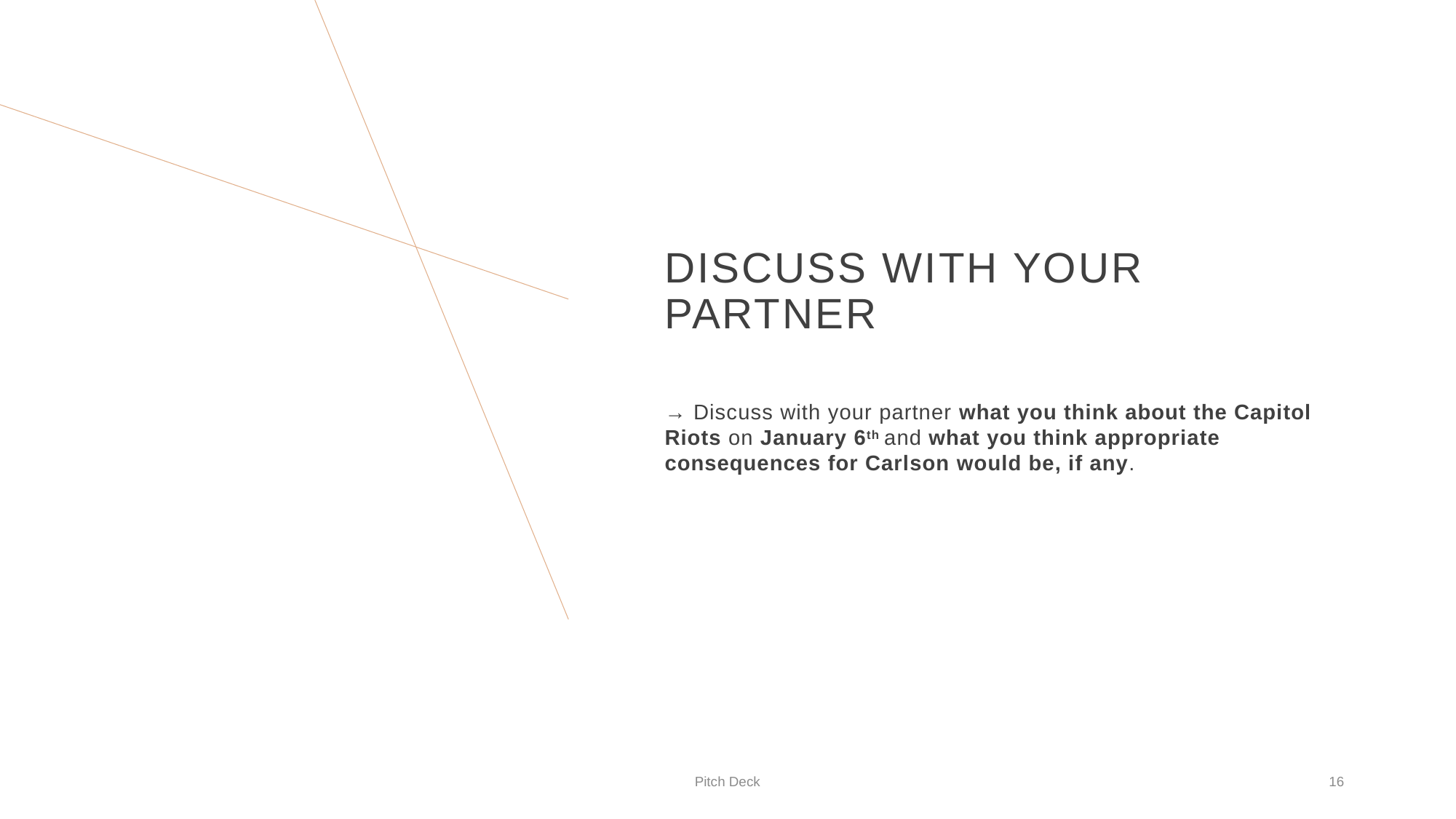

# DISCUSS WITH YOUR PARTNER
→ Discuss with your partner what you think about the Capitol Riots on January 6th and what you think appropriate consequences for Carlson would be, if any.
Pitch Deck
16